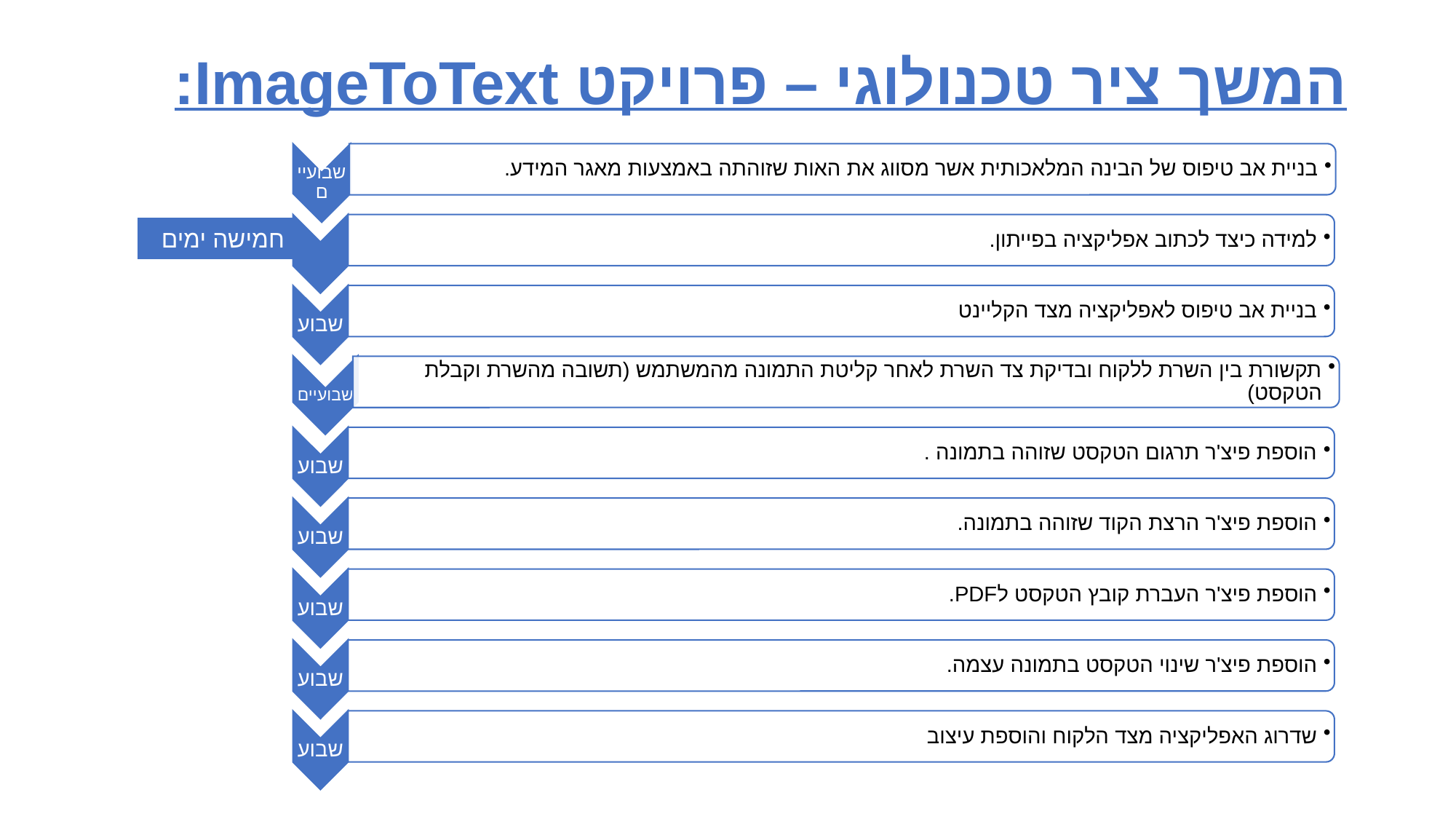

המשך ציר טכנולוגי – פרויקט ImageToText:
שבועיים
בניית אב טיפוס של הבינה המלאכותית אשר מסווג את האות שזוהתה באמצעות מאגר המידע.

למידה כיצד לכתוב אפליקציה בפייתון.
שבוע
בניית אב טיפוס לאפליקציה מצד הקליינט
שבועיים
תקשורת בין השרת ללקוח ובדיקת צד השרת לאחר קליטת התמונה מהמשתמש (תשובה מהשרת וקבלת הטקסט)
שבוע
הוספת פיצ'ר תרגום הטקסט שזוהה בתמונה .
שבוע
הוספת פיצ'ר הרצת הקוד שזוהה בתמונה.
שבוע
הוספת פיצ'ר העברת קובץ הטקסט לPDF.
שבוע
הוספת פיצ'ר שינוי הטקסט בתמונה עצמה.
שבוע
שדרוג האפליקציה מצד הלקוח והוספת עיצוב
חמישה ימים